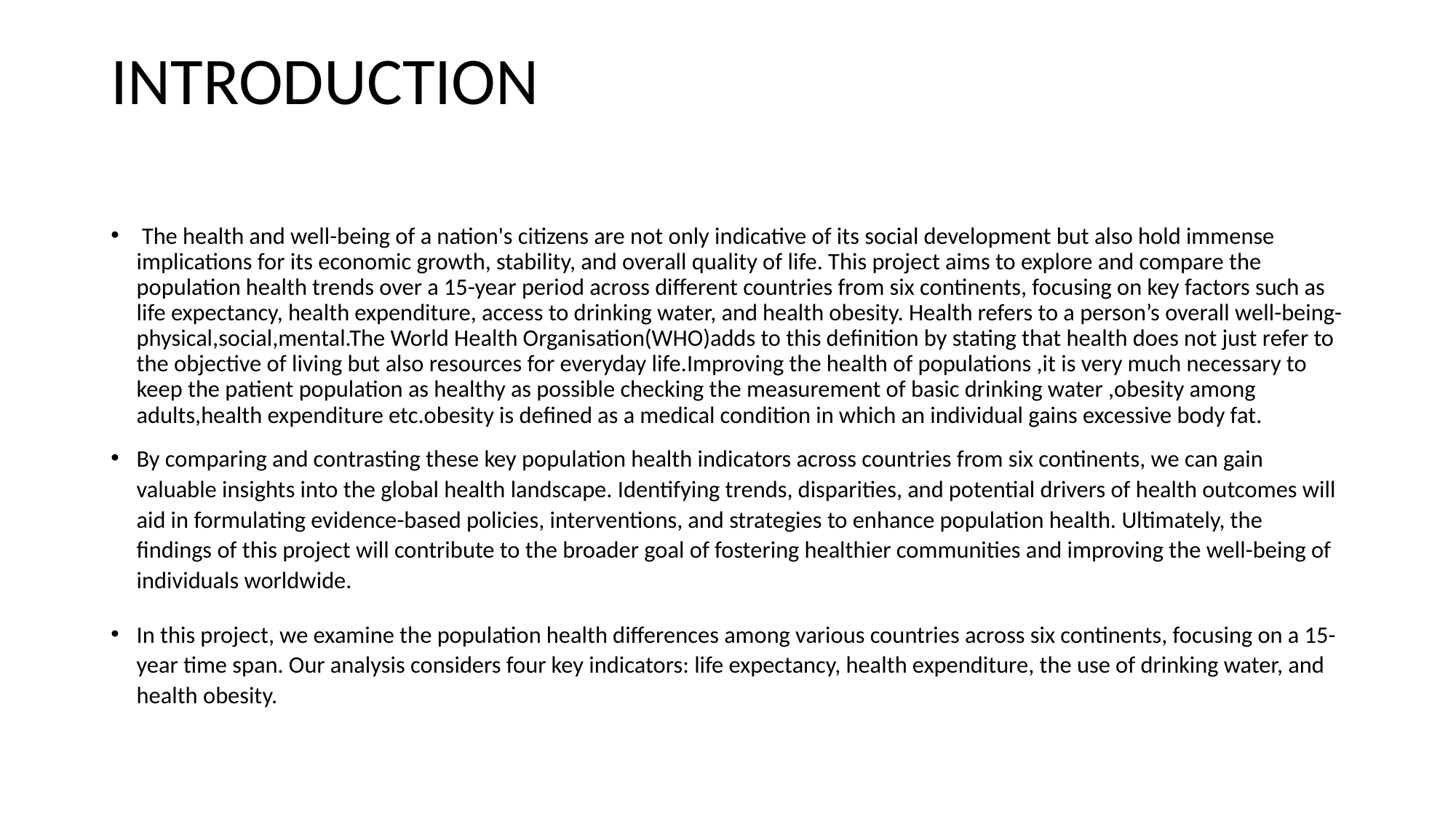

# INTRODUCTION
 The health and well-being of a nation's citizens are not only indicative of its social development but also hold immense implications for its economic growth, stability, and overall quality of life. This project aims to explore and compare the population health trends over a 15-year period across different countries from six continents, focusing on key factors such as life expectancy, health expenditure, access to drinking water, and health obesity. Health refers to a person’s overall well-being-physical,social,mental.The World Health Organisation(WHO)adds to this definition by stating that health does not just refer to the objective of living but also resources for everyday life.Improving the health of populations ,it is very much necessary to keep the patient population as healthy as possible checking the measurement of basic drinking water ,obesity among adults,health expenditure etc.obesity is defined as a medical condition in which an individual gains excessive body fat.
By comparing and contrasting these key population health indicators across countries from six continents, we can gain valuable insights into the global health landscape. Identifying trends, disparities, and potential drivers of health outcomes will aid in formulating evidence-based policies, interventions, and strategies to enhance population health. Ultimately, the findings of this project will contribute to the broader goal of fostering healthier communities and improving the well-being of individuals worldwide.
In this project, we examine the population health differences among various countries across six continents, focusing on a 15-year time span. Our analysis considers four key indicators: life expectancy, health expenditure, the use of drinking water, and health obesity.